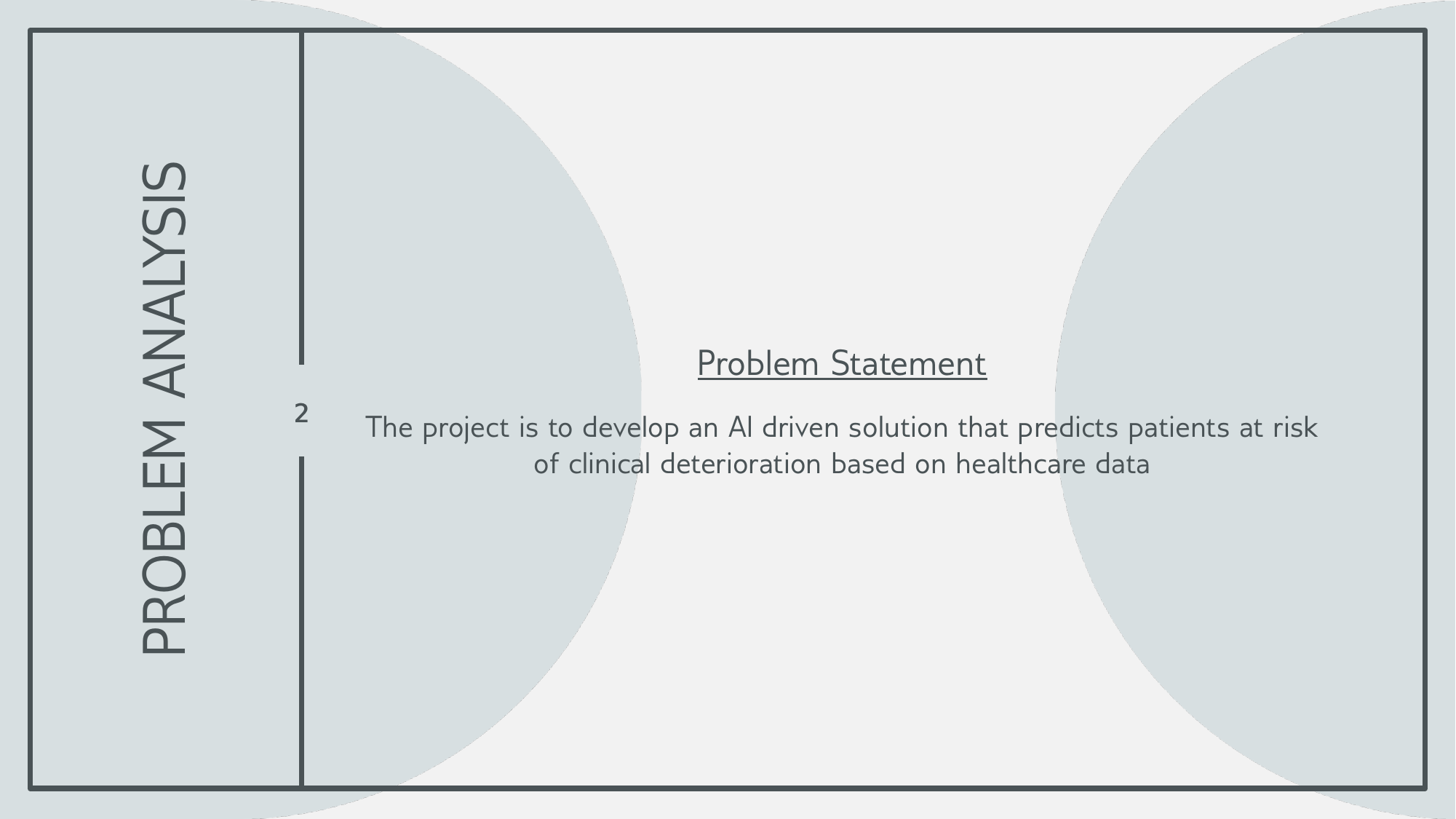

Problem Statement
The project is to develop an AI driven solution that predicts patients at risk of clinical deterioration based on healthcare data
# Problem Analysis
2